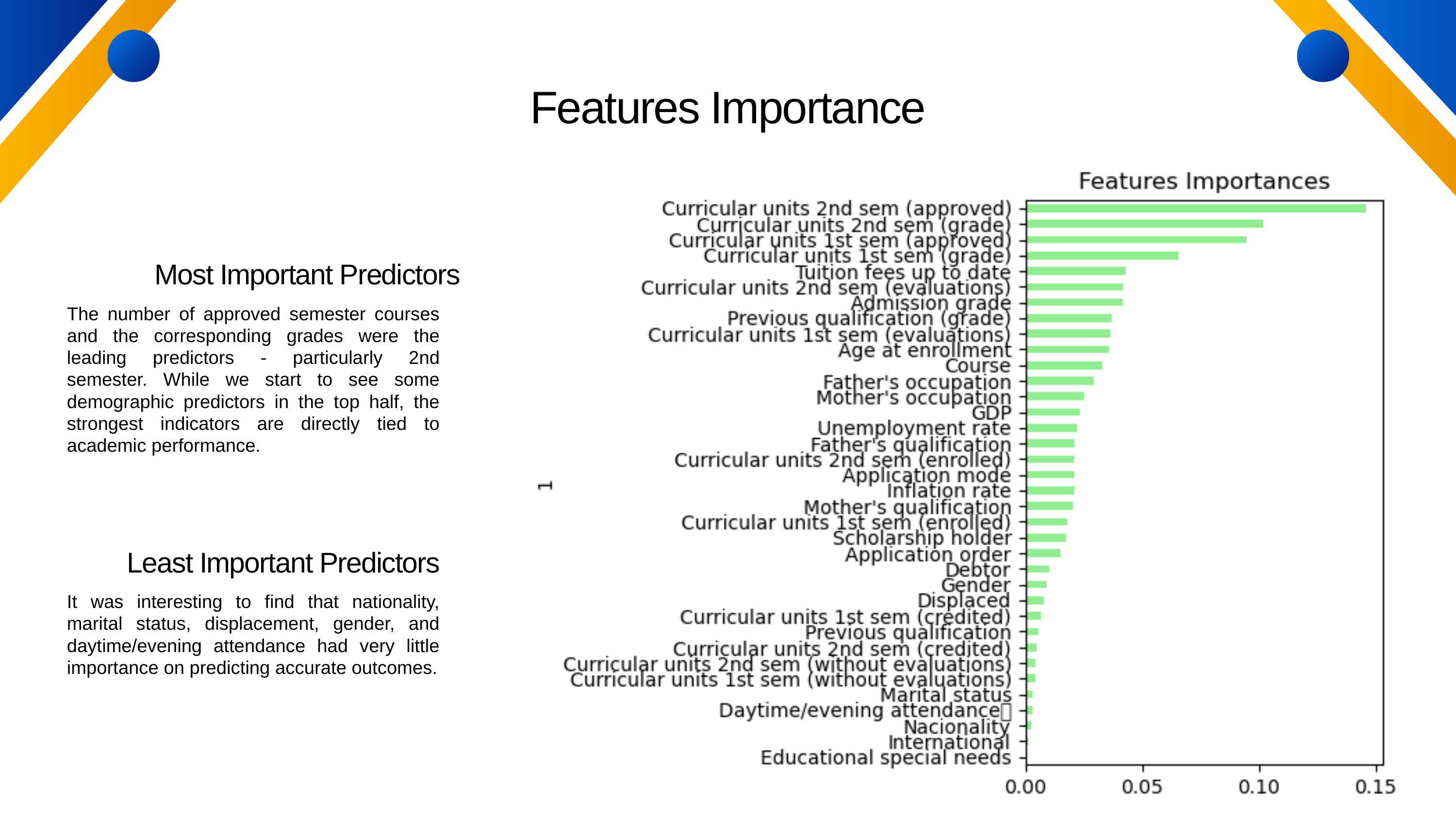

Features Importance

Most Important Predictors
The number of approved semester courses and the corresponding grades were the leading predictors - particularly 2nd semester. While we start to see some demographic predictors in the top half, the strongest indicators are directly tied to academic performance.
Least Important Predictors
It was interesting to find that nationality, marital status, displacement, gender, and daytime/evening attendance had very little importance on predicting accurate outcomes.